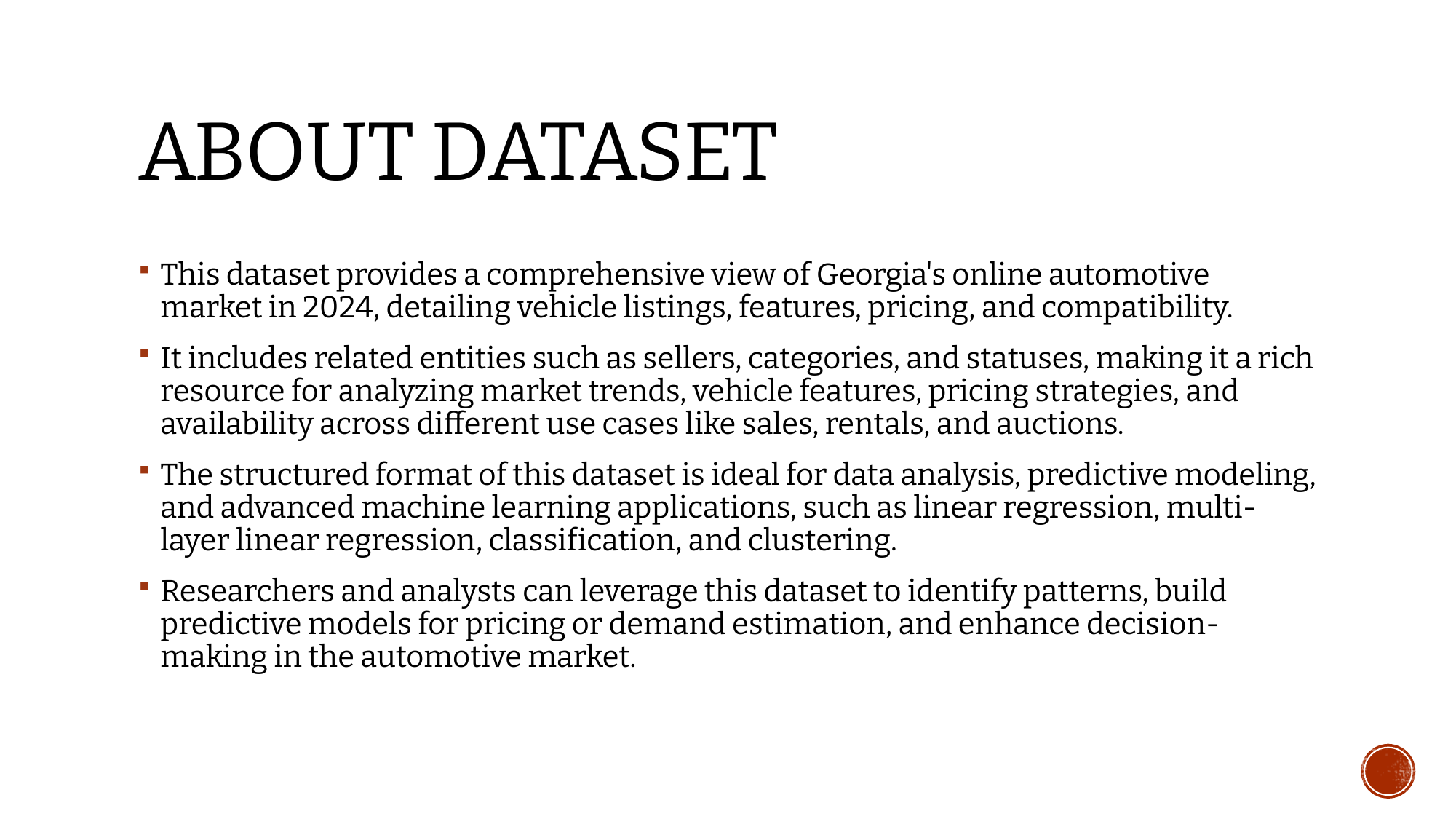

# About dataset
This dataset provides a comprehensive view of Georgia's online automotive market in 2024, detailing vehicle listings, features, pricing, and compatibility.
It includes related entities such as sellers, categories, and statuses, making it a rich resource for analyzing market trends, vehicle features, pricing strategies, and availability across different use cases like sales, rentals, and auctions.
The structured format of this dataset is ideal for data analysis, predictive modeling, and advanced machine learning applications, such as linear regression, multi-layer linear regression, classification, and clustering.
Researchers and analysts can leverage this dataset to identify patterns, build predictive models for pricing or demand estimation, and enhance decision-making in the automotive market.